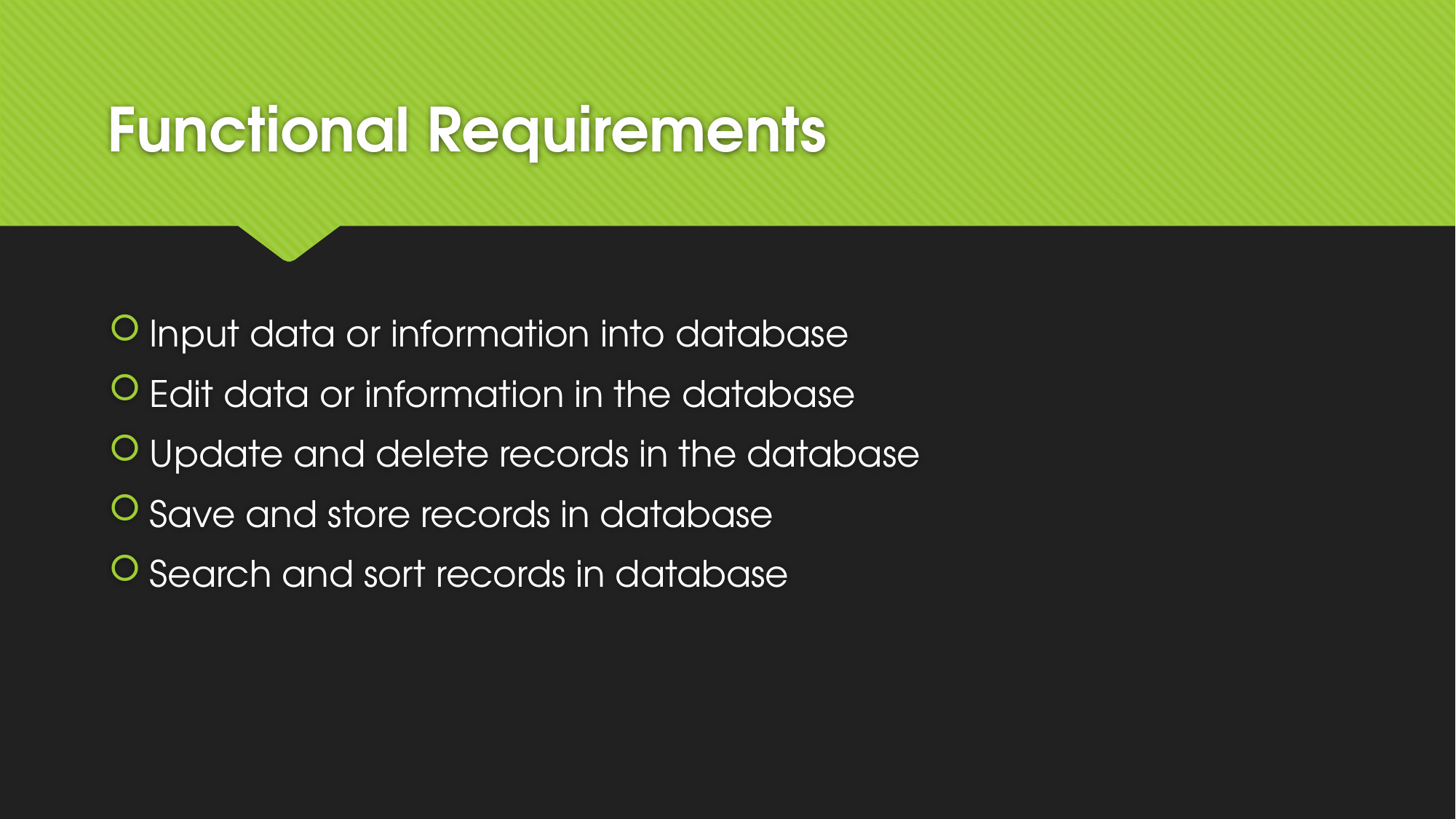

# Functional Requirements
Input data or information into database
Edit data or information in the database
Update and delete records in the database
Save and store records in database
Search and sort records in database